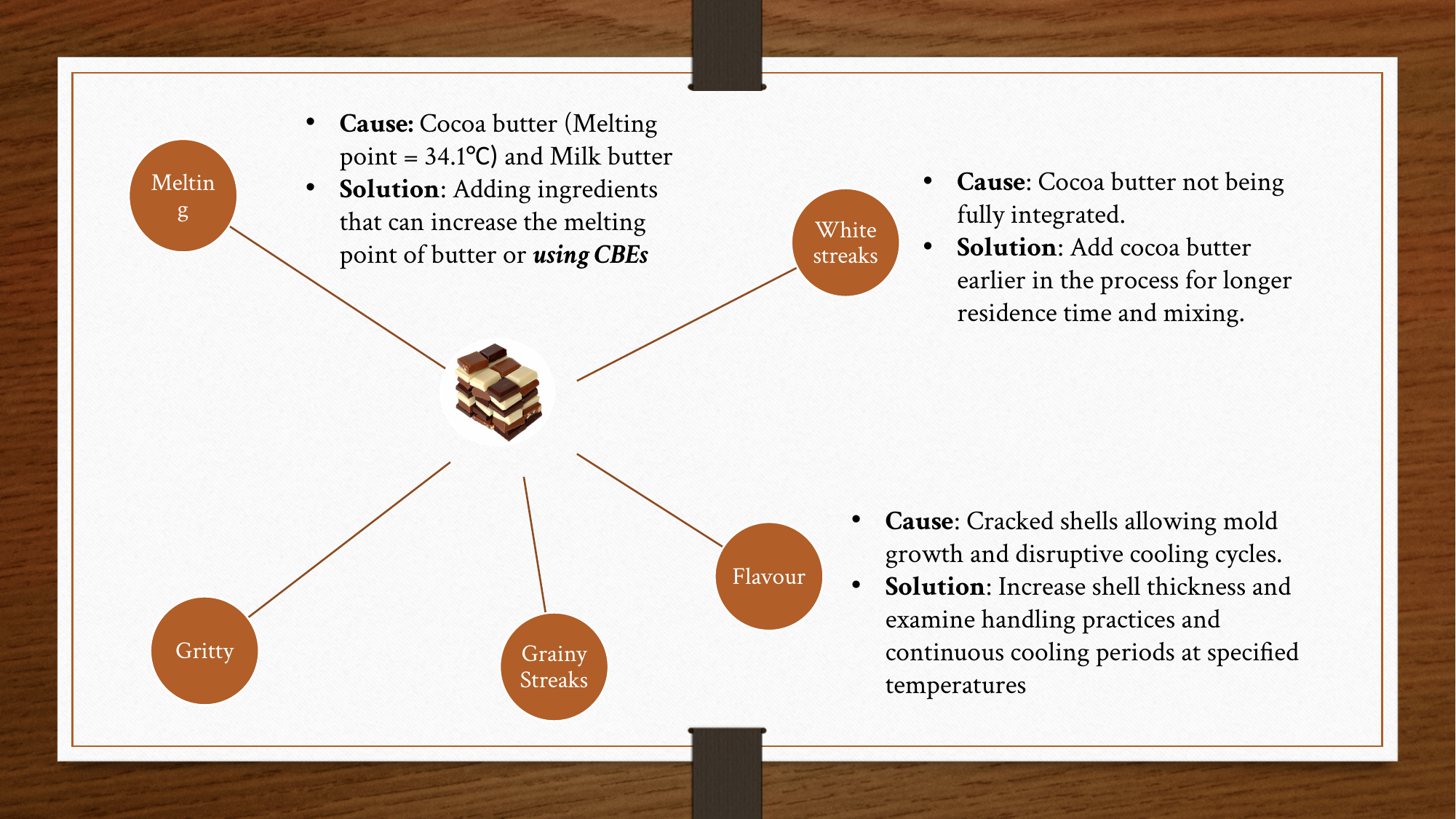

Melting
White streaks
Flavour
Grainy Streaks
Gritty
Cause: Cocoa butter (Melting point = 34.1°C) and Milk butter
Solution: Adding ingredients that can increase the melting point of butter or using CBEs

Cause: Cocoa butter not being fully integrated.
Solution: Add cocoa butter earlier in the process for longer residence time and mixing.

Cause: Cracked shells allowing mold growth and disruptive cooling cycles.
Solution: Increase shell thickness and examine handling practices and continuous cooling periods at specified temperatures